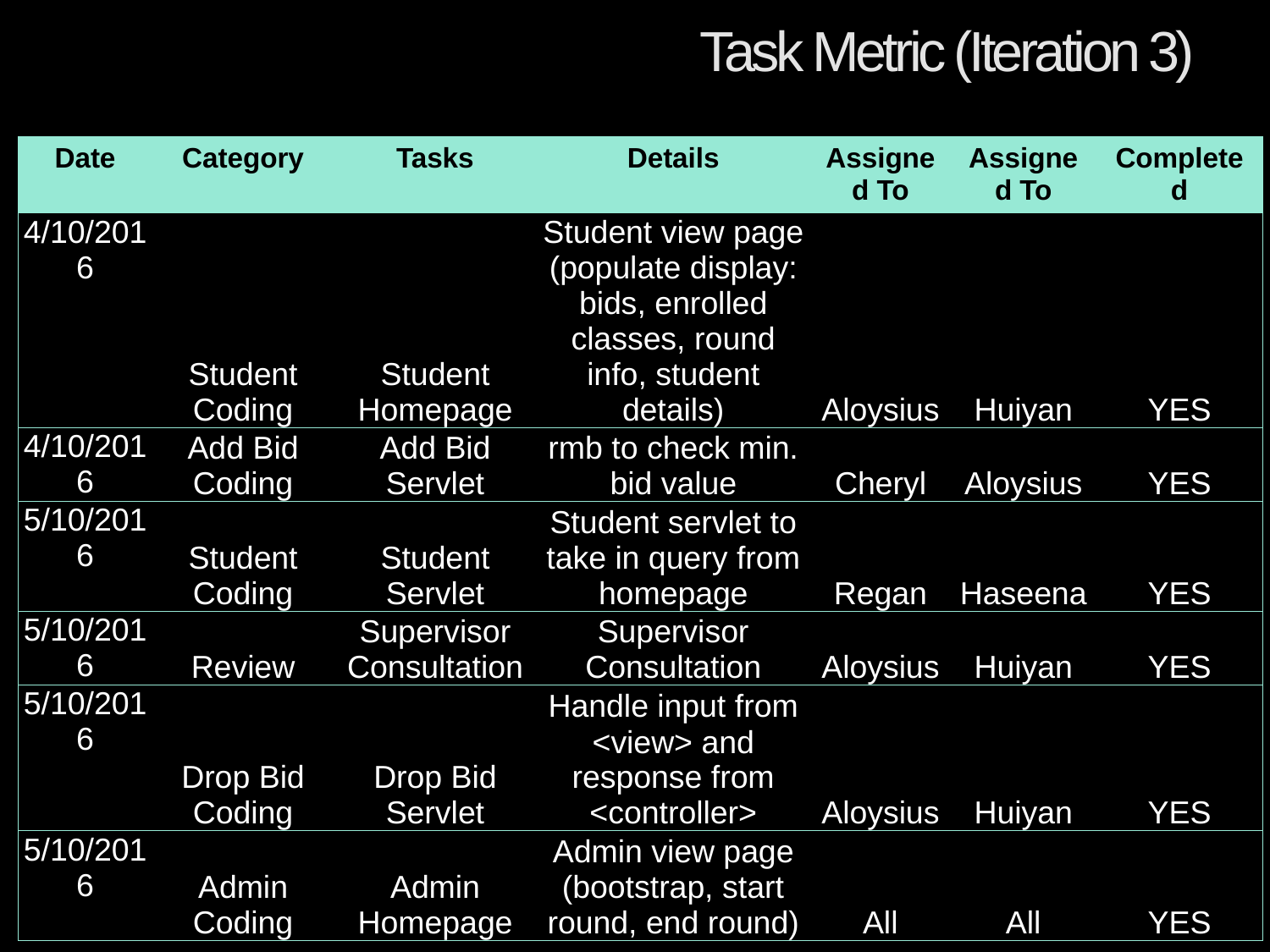

Task Metric (Iteration 3)
| Date | Category | Tasks | Details | Assigned To | Assigned To | Completed |
| --- | --- | --- | --- | --- | --- | --- |
| 4/10/2016 | Student Coding | Student Homepage | Student view page (populate display: bids, enrolled classes, round info, student details) | Aloysius | Huiyan | YES |
| 4/10/2016 | Add Bid Coding | Add Bid Servlet | rmb to check min. bid value | Cheryl | Aloysius | YES |
| 5/10/2016 | Student Coding | Student Servlet | Student servlet to take in query from homepage | Regan | Haseena | YES |
| 5/10/2016 | Review | Supervisor Consultation | Supervisor Consultation | Aloysius | Huiyan | YES |
| 5/10/2016 | Drop Bid Coding | Drop Bid Servlet | Handle input from <view> and response from <controller> | Aloysius | Huiyan | YES |
| 5/10/2016 | Admin Coding | Admin Homepage | Admin view page (bootstrap, start round, end round) | All | All | YES |